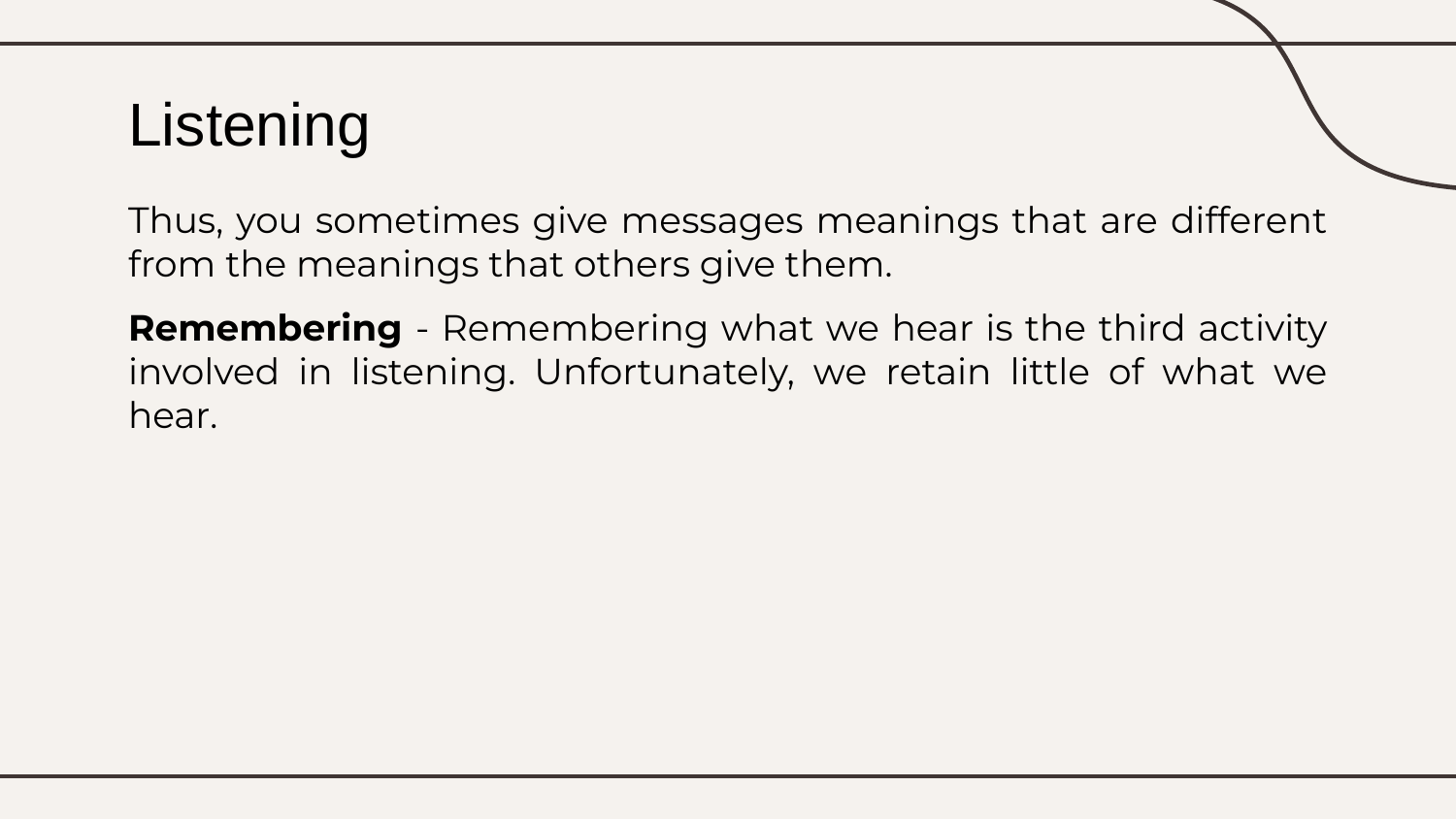

# Listening
Thus, you sometimes give messages meanings that are different from the meanings that others give them.
Remembering - Remembering what we hear is the third activity involved in listening. Unfortunately, we retain little of what we hear.